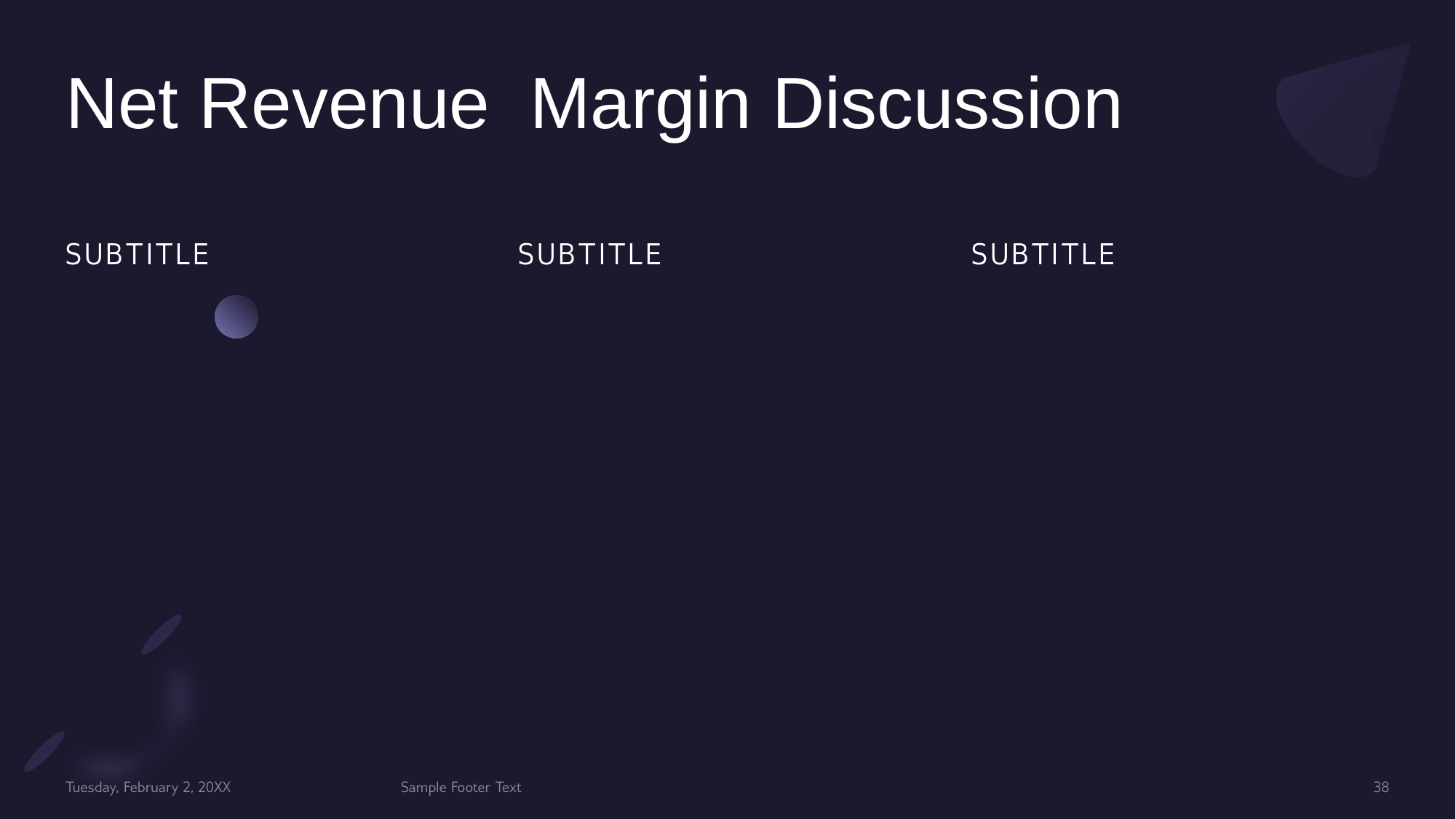

# Net Revenue  Margin Discussion
Subtitle
subtitle
subtitle

Tuesday, February 2, 20XX
Sample Footer Text
38